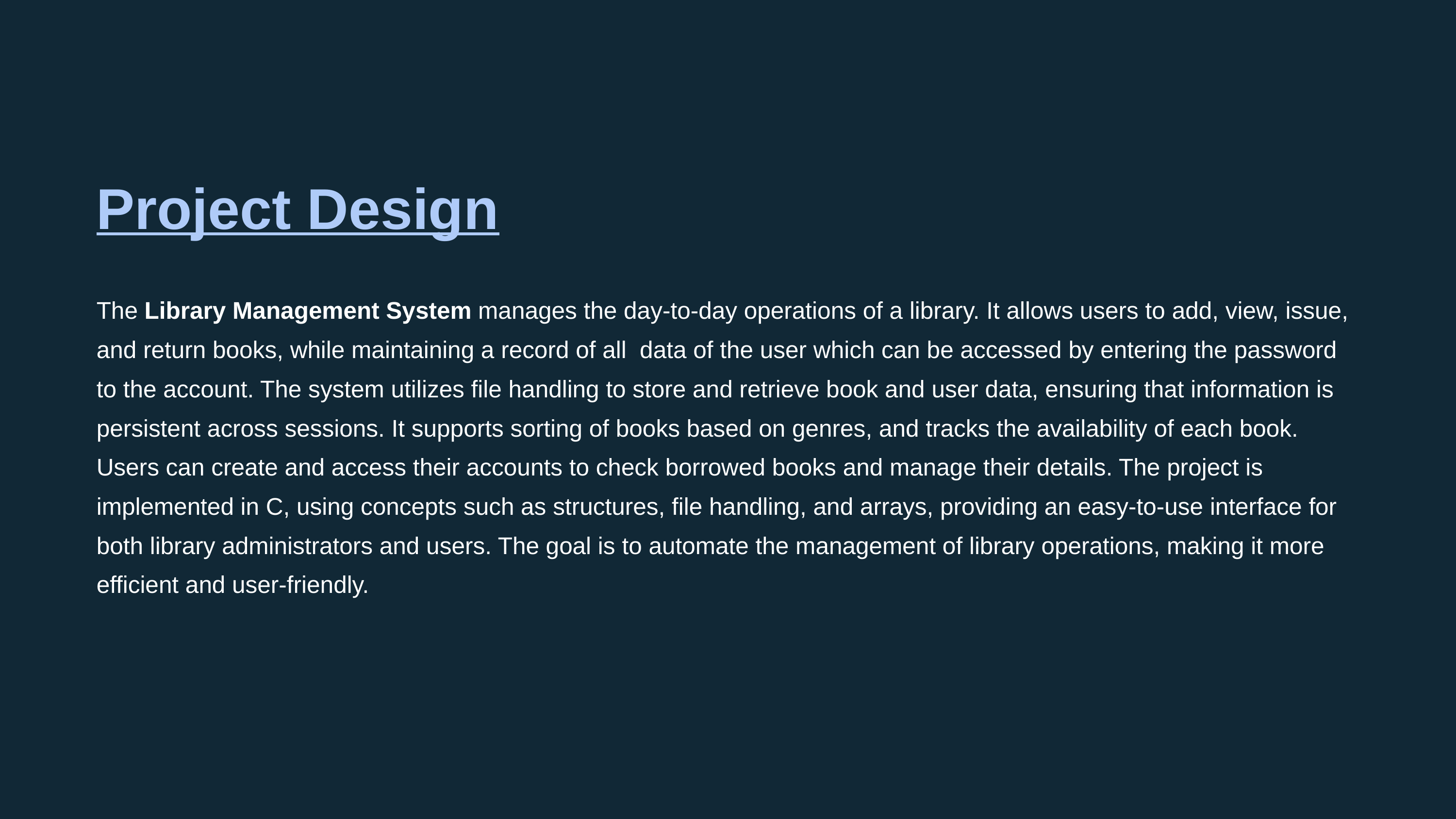

Project Design
The Library Management System manages the day-to-day operations of a library. It allows users to add, view, issue, and return books, while maintaining a record of all  data of the user which can be accessed by entering the password to the account. The system utilizes file handling to store and retrieve book and user data, ensuring that information is persistent across sessions. It supports sorting of books based on genres, and tracks the availability of each book. Users can create and access their accounts to check borrowed books and manage their details. The project is implemented in C, using concepts such as structures, file handling, and arrays, providing an easy-to-use interface for both library administrators and users. The goal is to automate the management of library operations, making it more efficient and user-friendly.